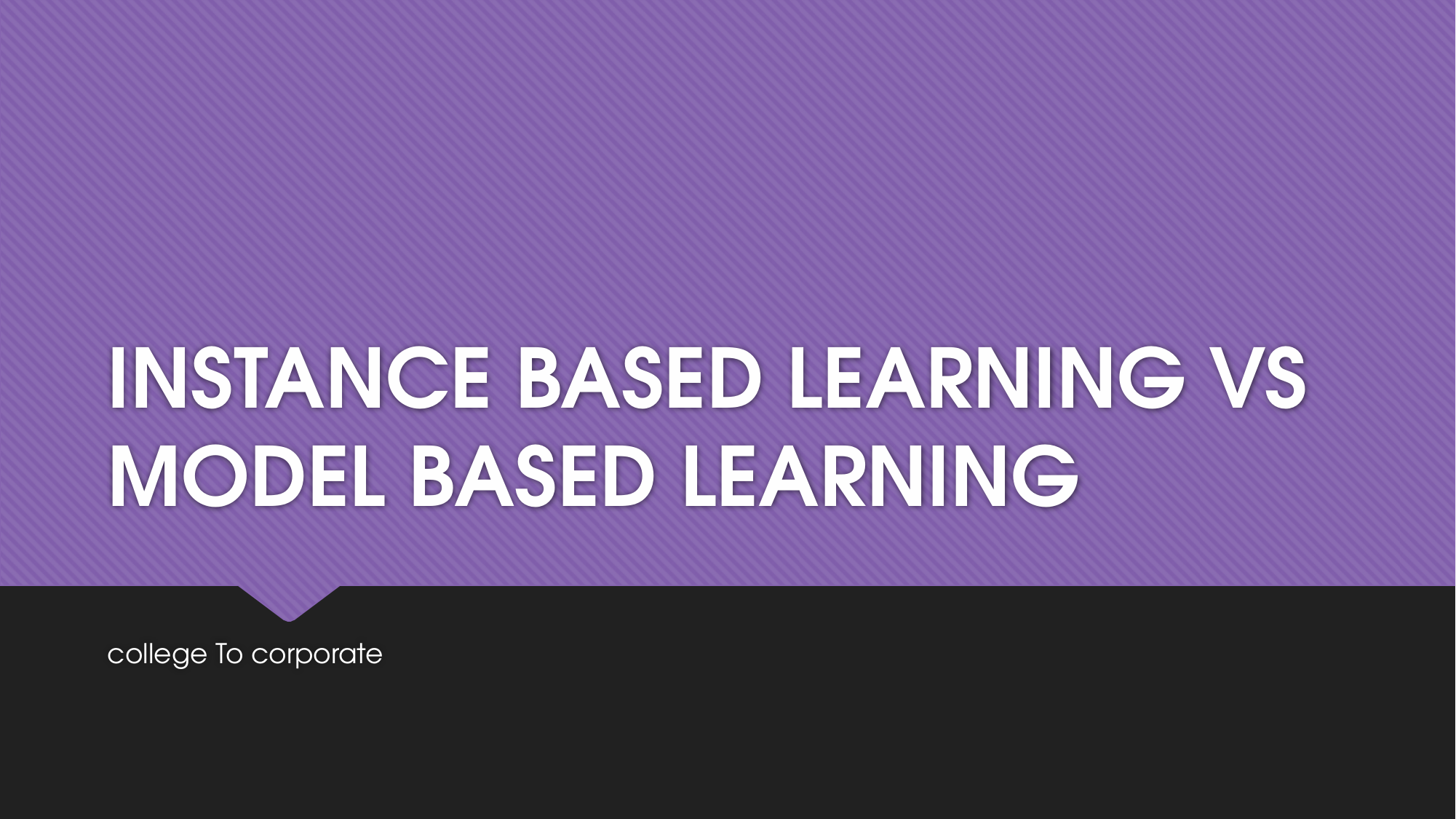

# INSTANCE BASED LEARNING VS MODEL BASED LEARNING
college To corporate